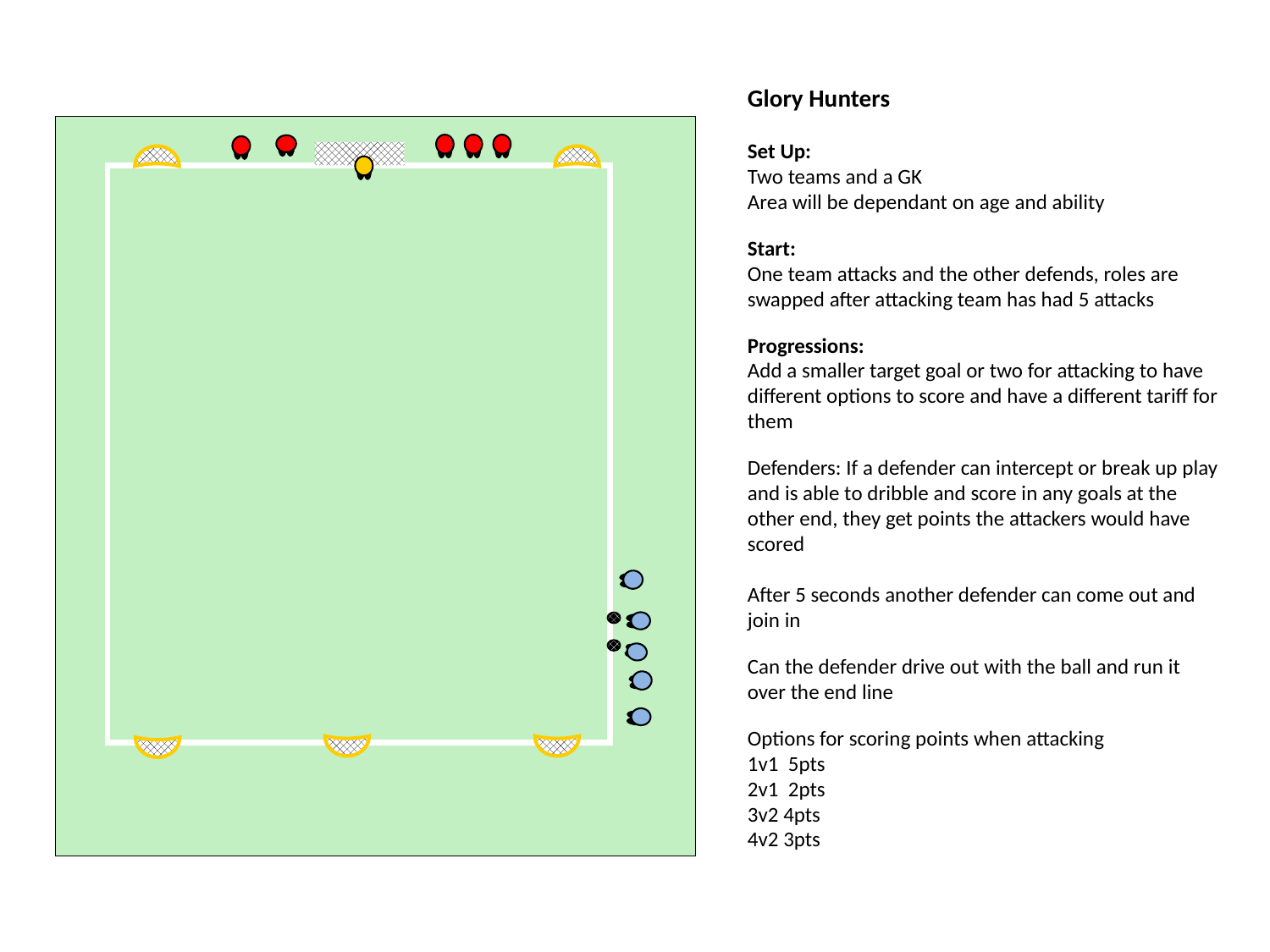

Glory Hunters

Set Up:
Two teams and a GK
Area will be dependant on age and ability

Start:
One team attacks and the other defends, roles are swapped after attacking team has had 5 attacks

Progressions:
Add a smaller target goal or two for attacking to have different options to score and have a different tariff for them

Defenders: If a defender can intercept or break up play and is able to dribble and score in any goals at the other end, they get points the attackers would have scored

After 5 seconds another defender can come out and join in

Can the defender drive out with the ball and run it over the end line

Options for scoring points when attacking
1v1  5pts
2v1  2pts
3v2 4pts
4v2 3pts